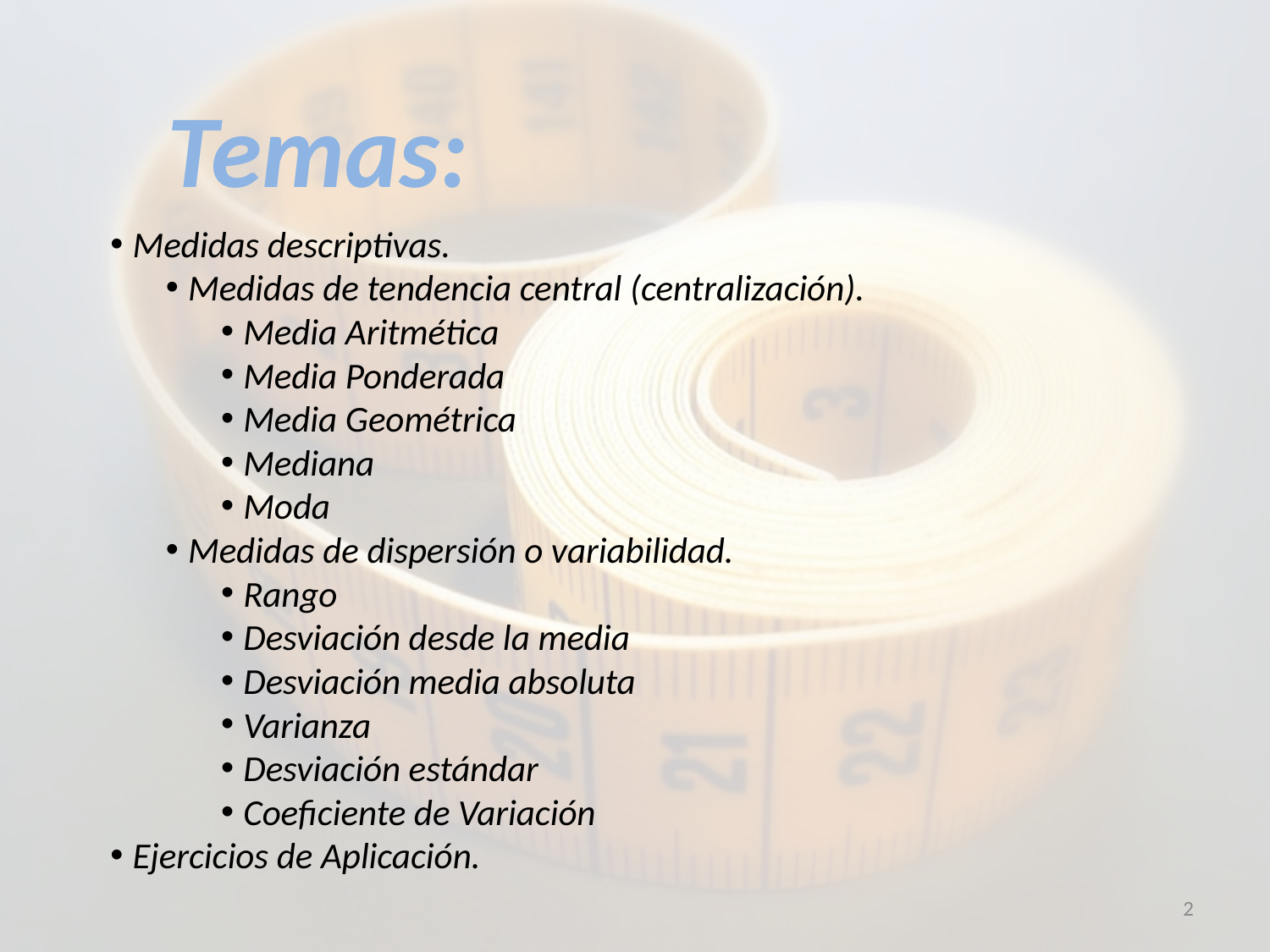

Temas:

Medidas descriptivas.
Medidas de tendencia central (centralización).
Media Aritmética
Media Ponderada
Media Geométrica
Mediana
Moda
Medidas de dispersión o variabilidad.
Rango
Desviación desde la media
Desviación media absoluta
Varianza
Desviación estándar
Coeficiente de Variación
Ejercicios de Aplicación.
2